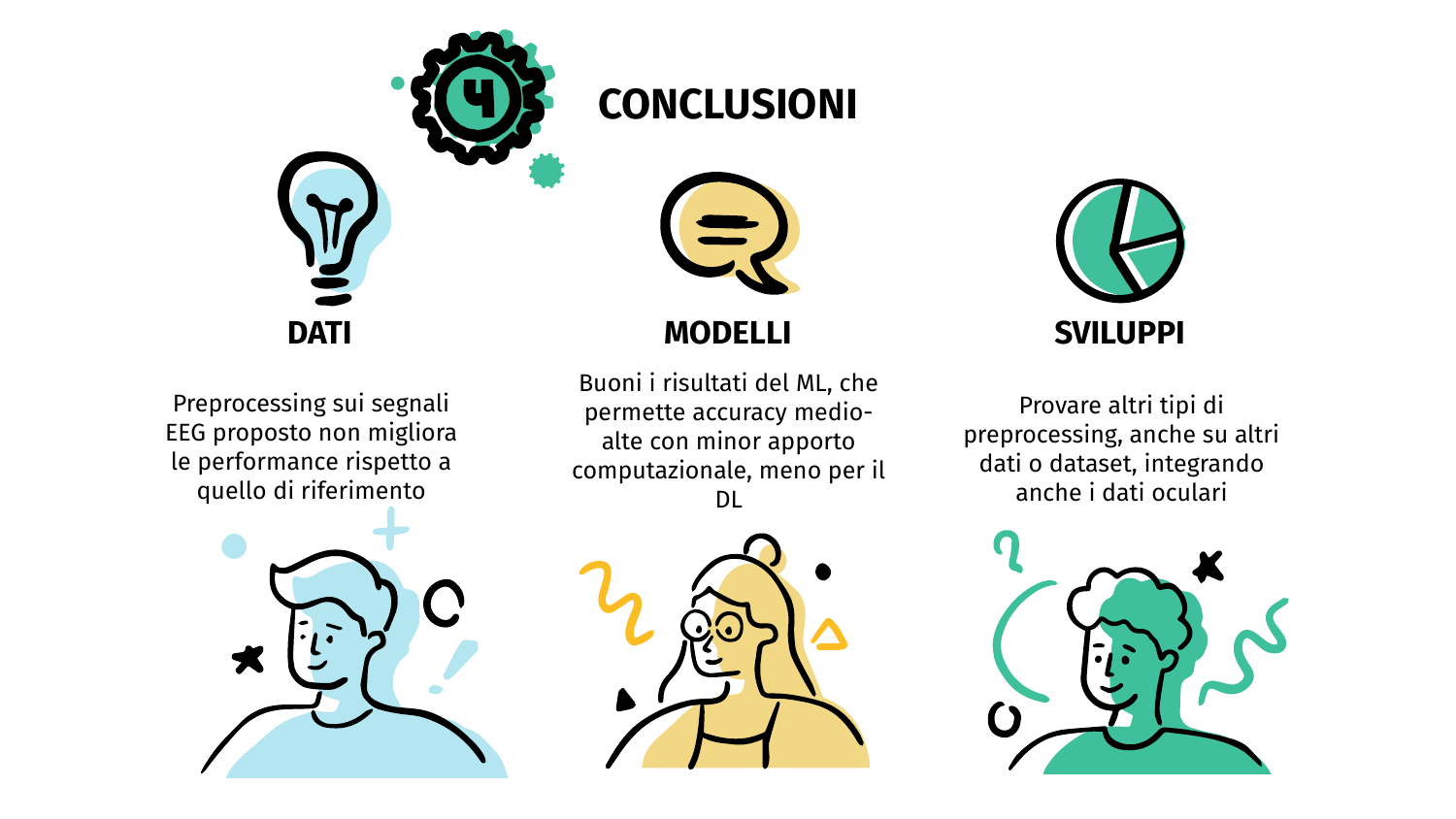

# CONCLUSIONI

DATI
MODELLI
SVILUPPI
Preprocessing sui segnali EEG proposto non migliora le performance rispetto a quello di riferimento
Provare altri tipi di preprocessing, anche su altri dati o dataset, integrando anche i dati oculari
Buoni i risultati del ML, che permette accuracy medio-alte con minor apporto computazionale, meno per il DL